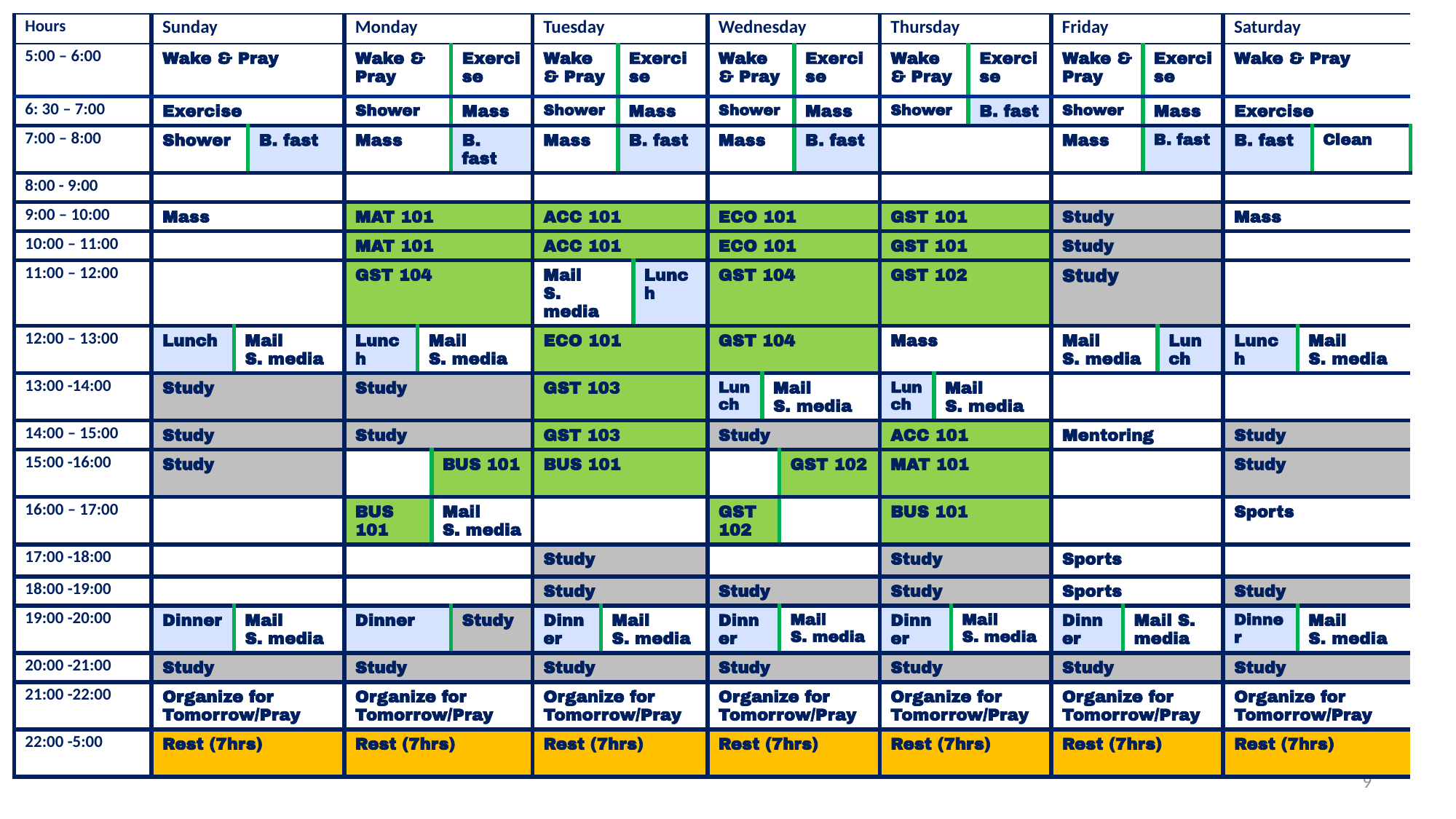

| Hours | Sunday |  |  | Monday |  |  |  | Tuesday |  |  |  | Wednesday |  |  |  | Thursday |  |  |  | Friday |  |  |  | Saturday |  |  |
| --- | --- | --- | --- | --- | --- | --- | --- | --- | --- | --- | --- | --- | --- | --- | --- | --- | --- | --- | --- | --- | --- | --- | --- | --- | --- | --- |
| 5:00 – 6:00 | Wake & Pray |  |  | Wake & Pray |  |  | Exercise | Wake & Pray |  | Exercise |  | Wake & Pray |  |  | Exercise | Wake & Pray |  |  | Exercise | Wake & Pray |  | Exercise |  | Wake & Pray |  |  |
| 6: 30 – 7:00 | Exercise |  |  | Shower |  |  | Mass | Shower |  | Mass |  | Shower |  |  | Mass | Shower |  |  | B. fast | Shower |  | Mass |  | Exercise |  |  |
| 7:00 – 8:00 | Shower |  | B. fast | Mass |  |  | B. fast | Mass |  | B. fast |  | Mass |  |  | B. fast |  |  |  |  | Mass |  | B. fast |  | B. fast |  | Clean |
| 8:00 - 9:00 |  |  |  |  |  |  |  |  |  |  |  |  |  |  |  |  |  |  |  |  |  |  |  |  |  |  |
| 9:00 – 10:00 | Mass |  |  | MAT 101 |  |  |  | ACC 101 |  |  |  | ECO 101 |  |  |  | GST 101 |  |  |  | Study |  |  |  | Mass |  |  |
| 10:00 – 11:00 |  |  |  | MAT 101 |  |  |  | ACC 101 |  |  |  | ECO 101 |  |  |  | GST 101 |  |  |  | Study |  |  |  |  |  |  |
| 11:00 – 12:00 |  |  |  | GST 104 |  |  |  | Mail S. media |  |  | Lunch | GST 104 |  |  |  | GST 102 |  |  |  | Study |  |  |  |  |  |  |
| 12:00 – 13:00 | Lunch | Mail S. media |  | Lunch | Mail S. media |  |  | ECO 101 |  |  |  | GST 104 |  |  |  | Mass |  |  |  | Mail S. media |  |  | Lunch | Lunch | Mail S. media |  |
| 13:00 -14:00 | Study |  |  | Study |  |  |  | GST 103 |  |  |  | Lunch | Mail S. media |  |  | Lunch | Mail S. media |  |  |  |  |  |  |  |  |  |
| 14:00 – 15:00 | Study |  |  | Study |  |  |  | GST 103 |  |  |  | Study |  |  |  | ACC 101 |  |  |  | Mentoring |  |  |  | Study |  |  |
| 15:00 -16:00 | Study |  |  |  |  | BUS 101 |  | BUS 101 |  |  |  |  |  | GST 102 |  | MAT 101 |  |  |  |  |  |  |  | Study |  |  |
| 16:00 – 17:00 |  |  |  | BUS 101 |  | Mail S. media |  |  |  |  |  | GST 102 |  |  |  | BUS 101 |  |  |  |  |  |  |  | Sports |  |  |
| 17:00 -18:00 |  |  |  |  |  |  |  | Study |  |  |  |  |  |  |  | Study |  |  |  | Sports |  |  |  |  |  |  |
| 18:00 -19:00 |  |  |  |  |  |  |  | Study |  |  |  | Study |  |  |  | Study |  |  |  | Sports |  |  |  | Study |  |  |
| 19:00 -20:00 | Dinner | Mail S. media |  | Dinner |  |  | Study | Dinner | Mail S. media |  |  | Dinner |  | Mail S. media |  | Dinner |  | Mail S. media |  | Dinner | Mail S. media |  |  | Dinner | Mail S. media |  |
| 20:00 -21:00 | Study |  |  | Study |  |  |  | Study |  |  |  | Study |  |  |  | Study |  |  |  | Study |  |  |  | Study |  |  |
| 21:00 -22:00 | Organize for Tomorrow/Pray |  |  | Organize for Tomorrow/Pray |  |  |  | Organize for Tomorrow/Pray |  |  |  | Organize for Tomorrow/Pray |  |  |  | Organize for Tomorrow/Pray |  |  |  | Organize for Tomorrow/Pray |  |  |  | Organize for Tomorrow/Pray |  |  |
| 22:00 -5:00 | Rest (7hrs) |  |  | Rest (7hrs) |  |  |  | Rest (7hrs) |  |  |  | Rest (7hrs) |  |  |  | Rest (7hrs) |  |  |  | Rest (7hrs) |  |  |  | Rest (7hrs) |  |  |
9